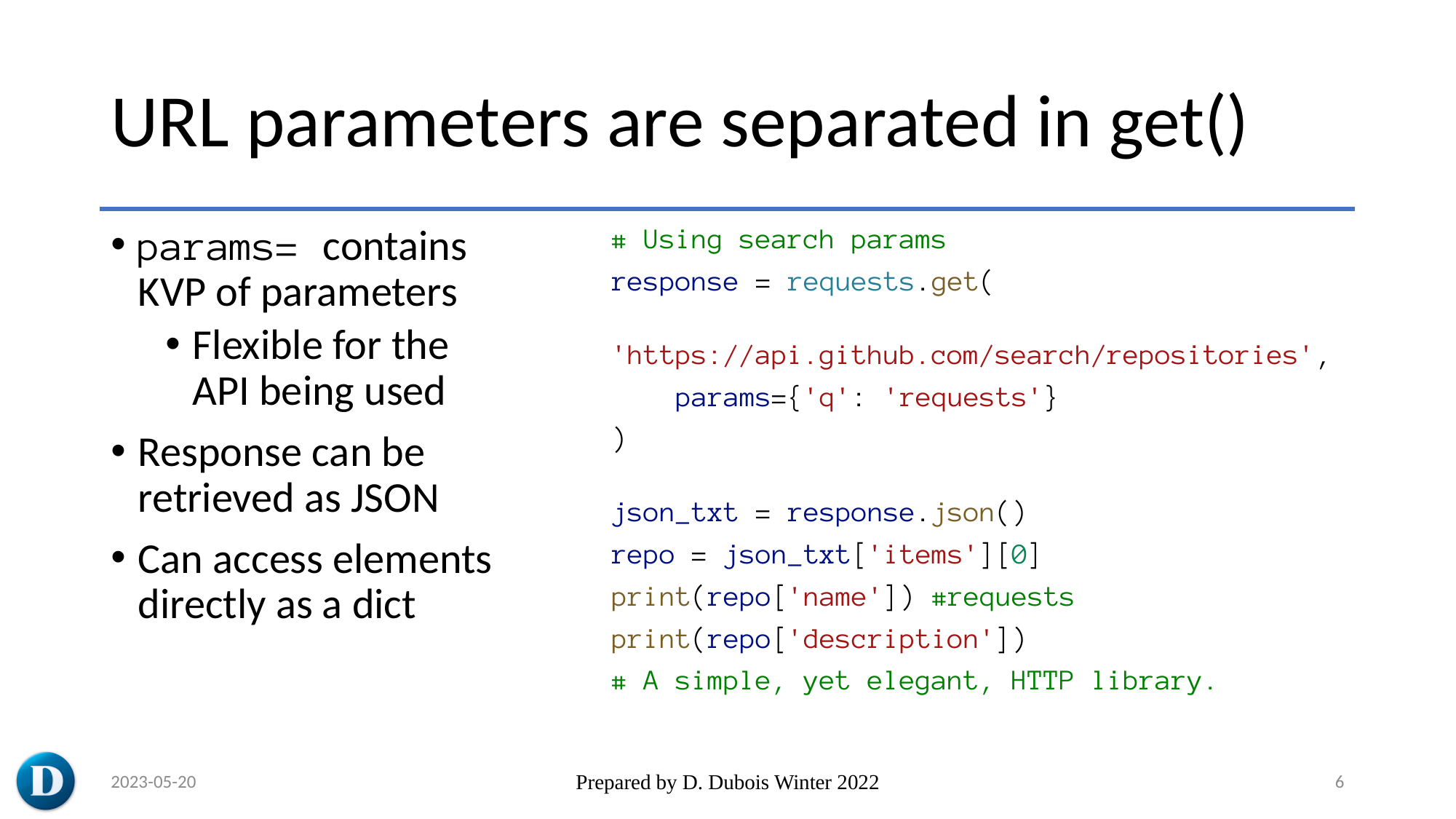

# URL parameters are separated in get()
params= contains KVP of parameters
Flexible for the API being used
Response can be retrieved as JSON
Can access elements directly as a dict
# Using search params
response = requests.get(
    'https://api.github.com/search/repositories',
    params={'q': 'requests'}
)
json_txt = response.json()
repo = json_txt['items'][0]
print(repo['name']) #requests
print(repo['description'])
# A simple, yet elegant, HTTP library.
2023-05-20
Prepared by D. Dubois Winter 2022
6